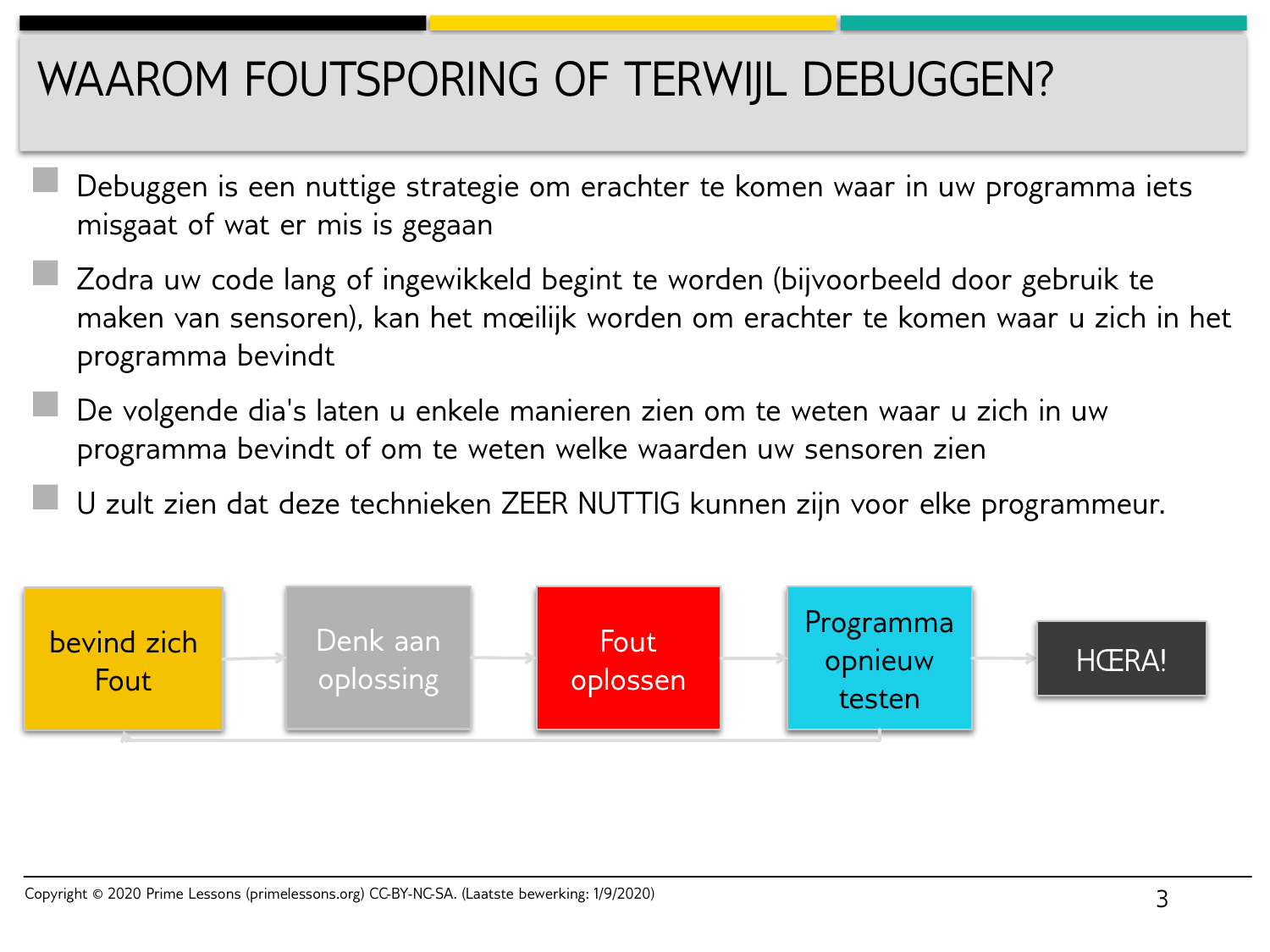

# Waarom Foutsporing of terwijl debuggen?
Debuggen is een nuttige strategie om erachter te komen waar in uw programma iets misgaat of wat er mis is gegaan
Zodra uw code lang of ingewikkeld begint te worden (bijvoorbeeld door gebruik te maken van sensoren), kan het moeilijk worden om erachter te komen waar u zich in het programma bevindt
De volgende dia's laten u enkele manieren zien om te weten waar u zich in uw programma bevindt of om te weten welke waarden uw sensoren zien
U zult zien dat deze technieken ZEER NUTTIG kunnen zijn voor elke programmeur.
Denk aan oplossing
Programma opnieuw testen
Fout oplossen
bevind zich Fout
HOERA!
3
Copyright © 2020 Prime Lessons (primelessons.org) CC-BY-NC-SA. (Laatste bewerking: 1/9/2020)